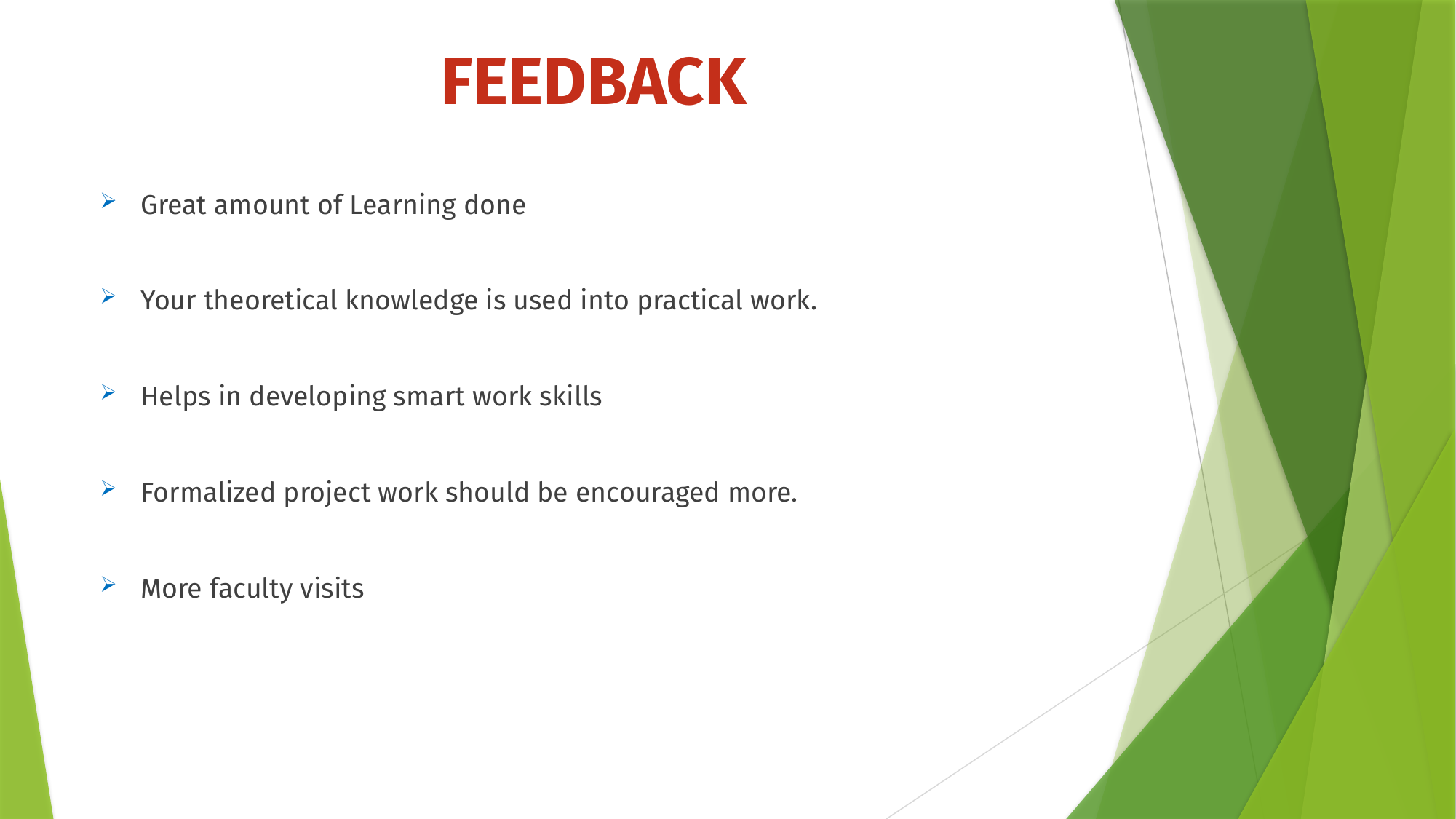

# FEEDBACK
Great amount of Learning done

Your theoretical knowledge is used into practical work.

Helps in developing smart work skills

Formalized project work should be encouraged more.

More faculty visits